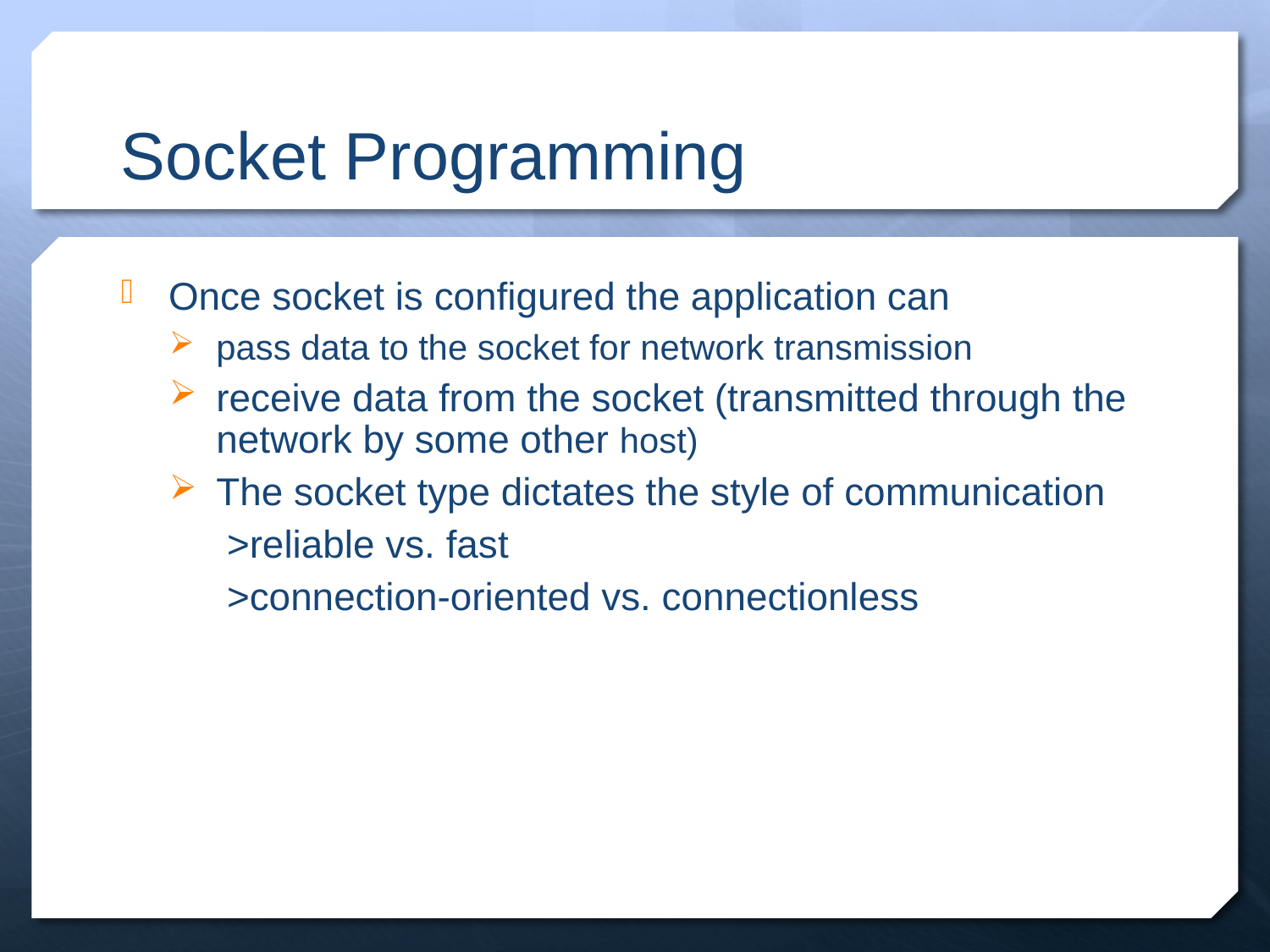

# Socket Programming
Once socket is configured the application can
pass data to the socket for network transmission
receive data from the socket (transmitted through the network by some other host)
The socket type dictates the style of communication
 >reliable vs. fast
 >connection-oriented vs. connectionless